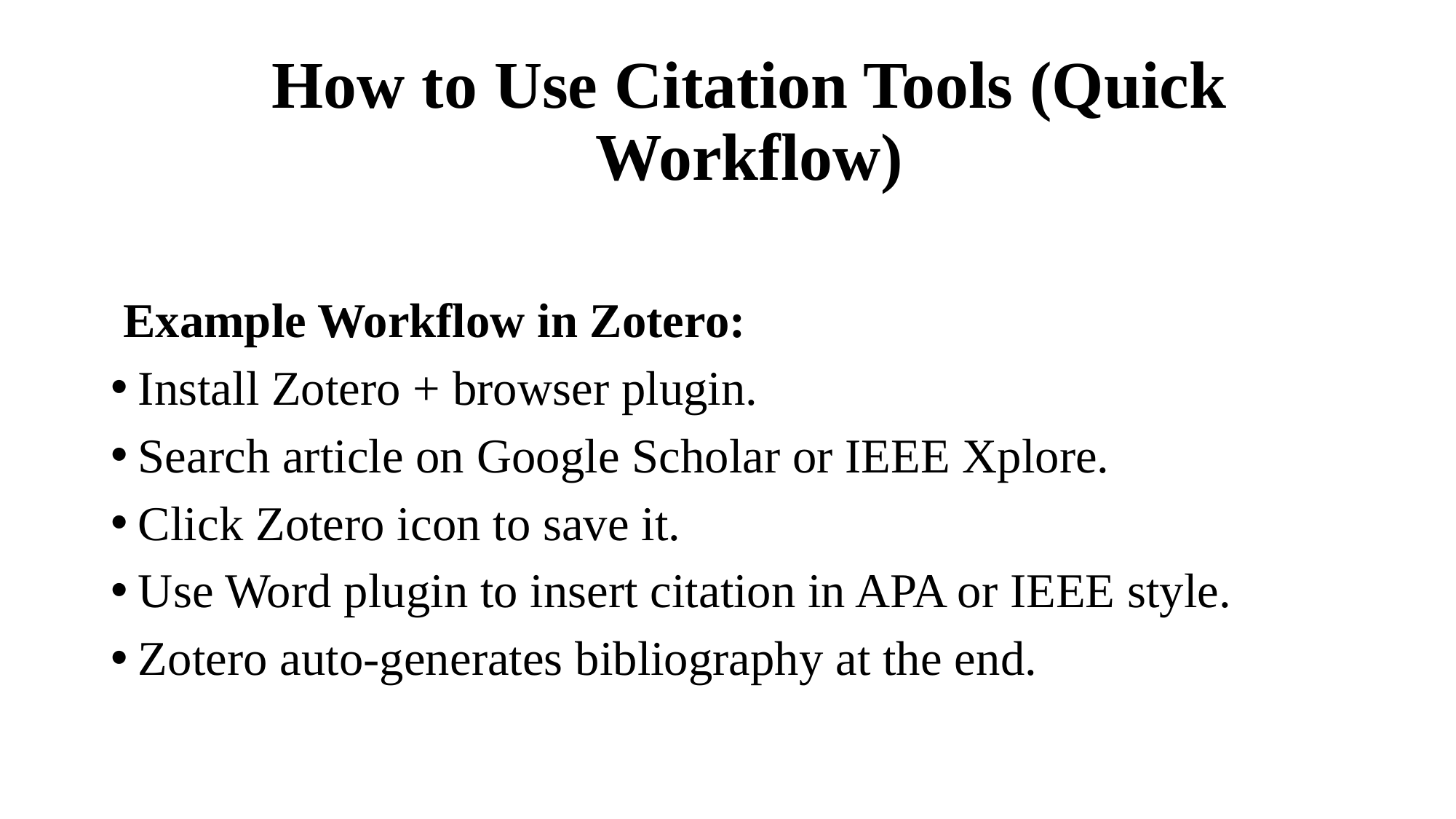

# How to Use Citation Tools (Quick Workflow)
 Example Workflow in Zotero:
Install Zotero + browser plugin.
Search article on Google Scholar or IEEE Xplore.
Click Zotero icon to save it.
Use Word plugin to insert citation in APA or IEEE style.
Zotero auto-generates bibliography at the end.